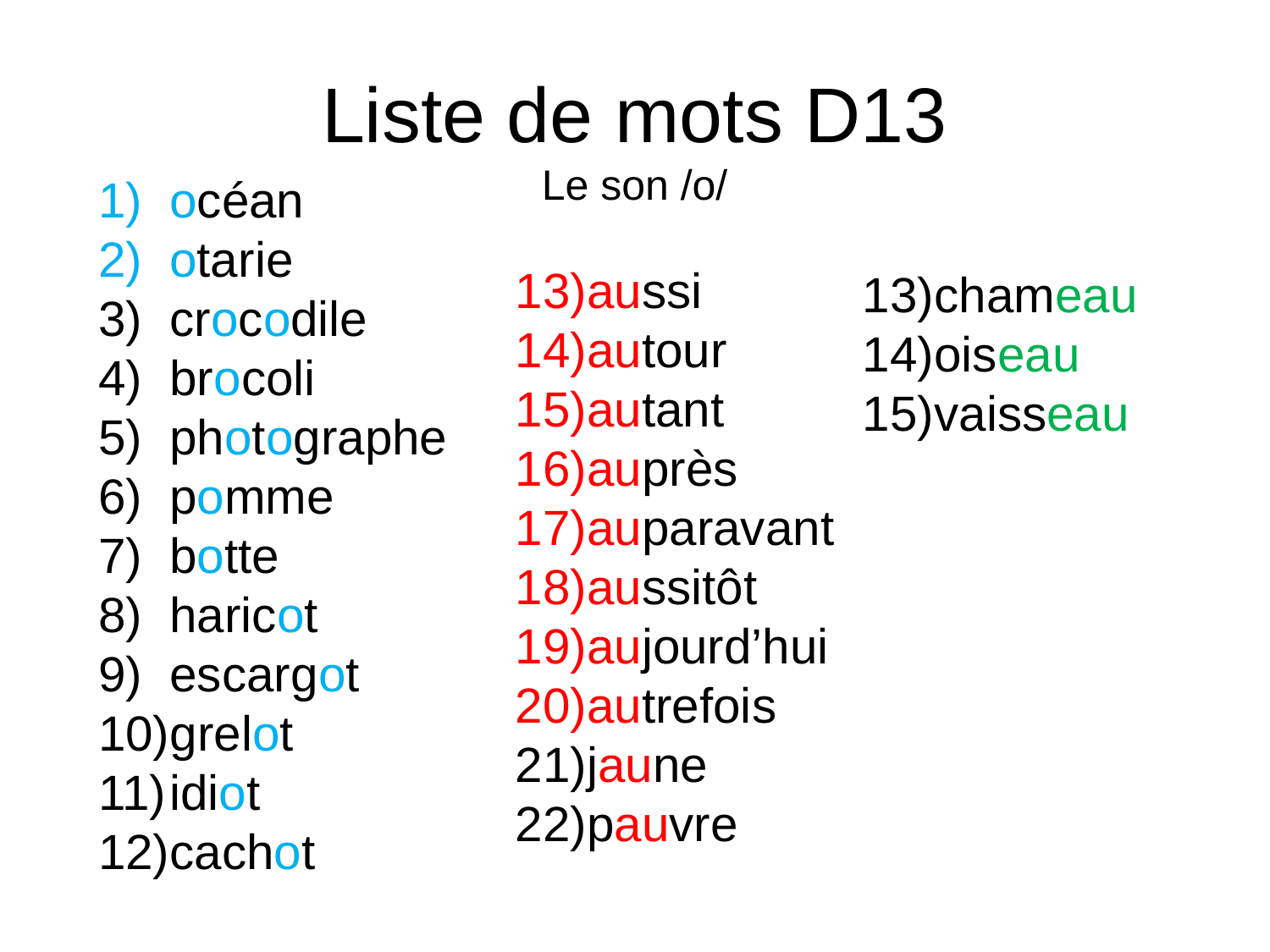

Liste de mots D13
Le son /o/
océan
otarie
crocodile
brocoli
photographe
pomme
botte
haricot
escargot
grelot
idiot
cachot
aussi
autour
autant
auprès
auparavant
aussitôt
aujourd’hui
autrefois
jaune
pauvre

chameau
oiseau
vaisseau